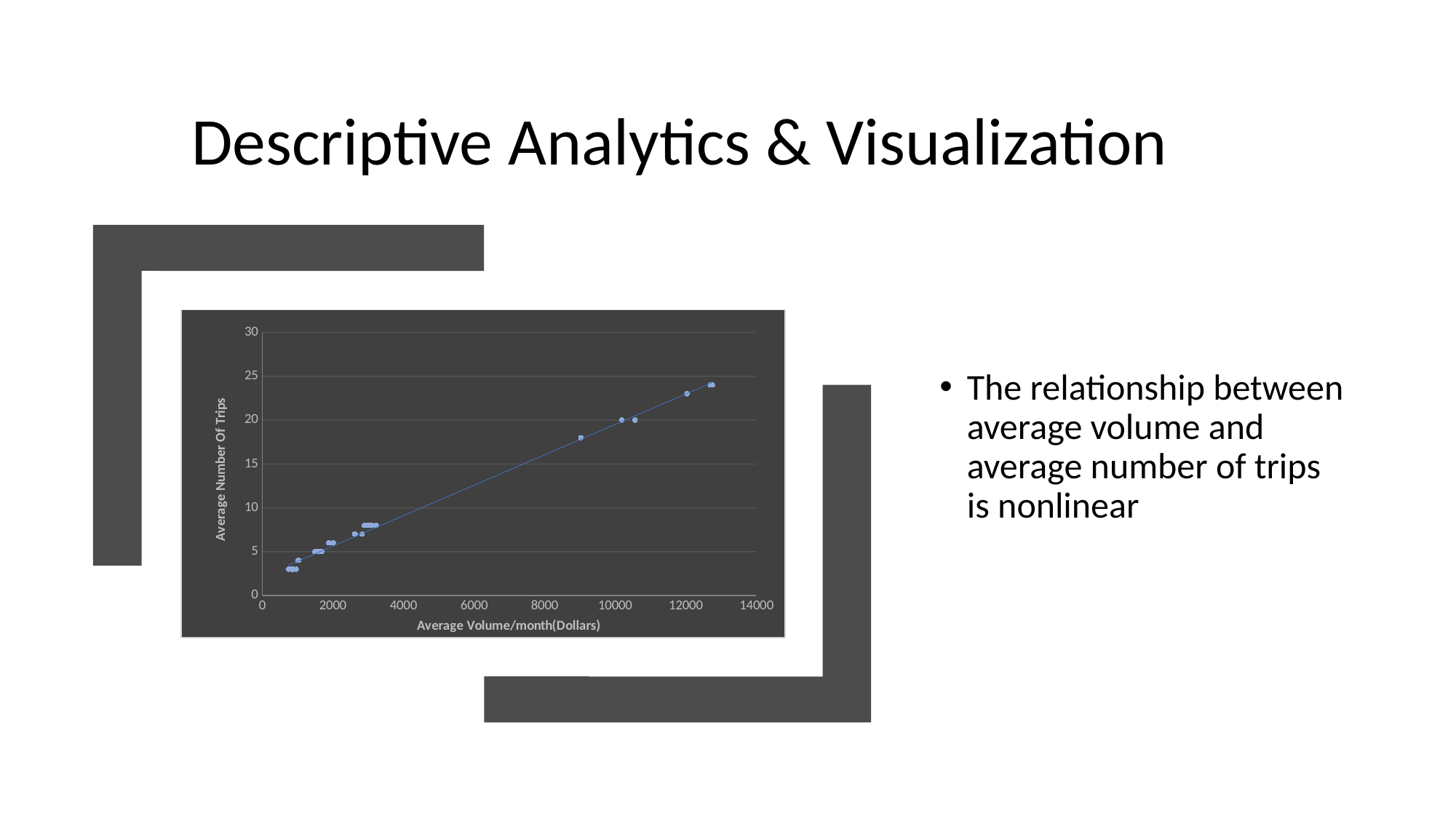

# Descriptive Analytics & Visualization

The relationship between average volume and average number of trips is nonlinear

### Chart

| Category | Average Number of Trips/month |
|---|---|